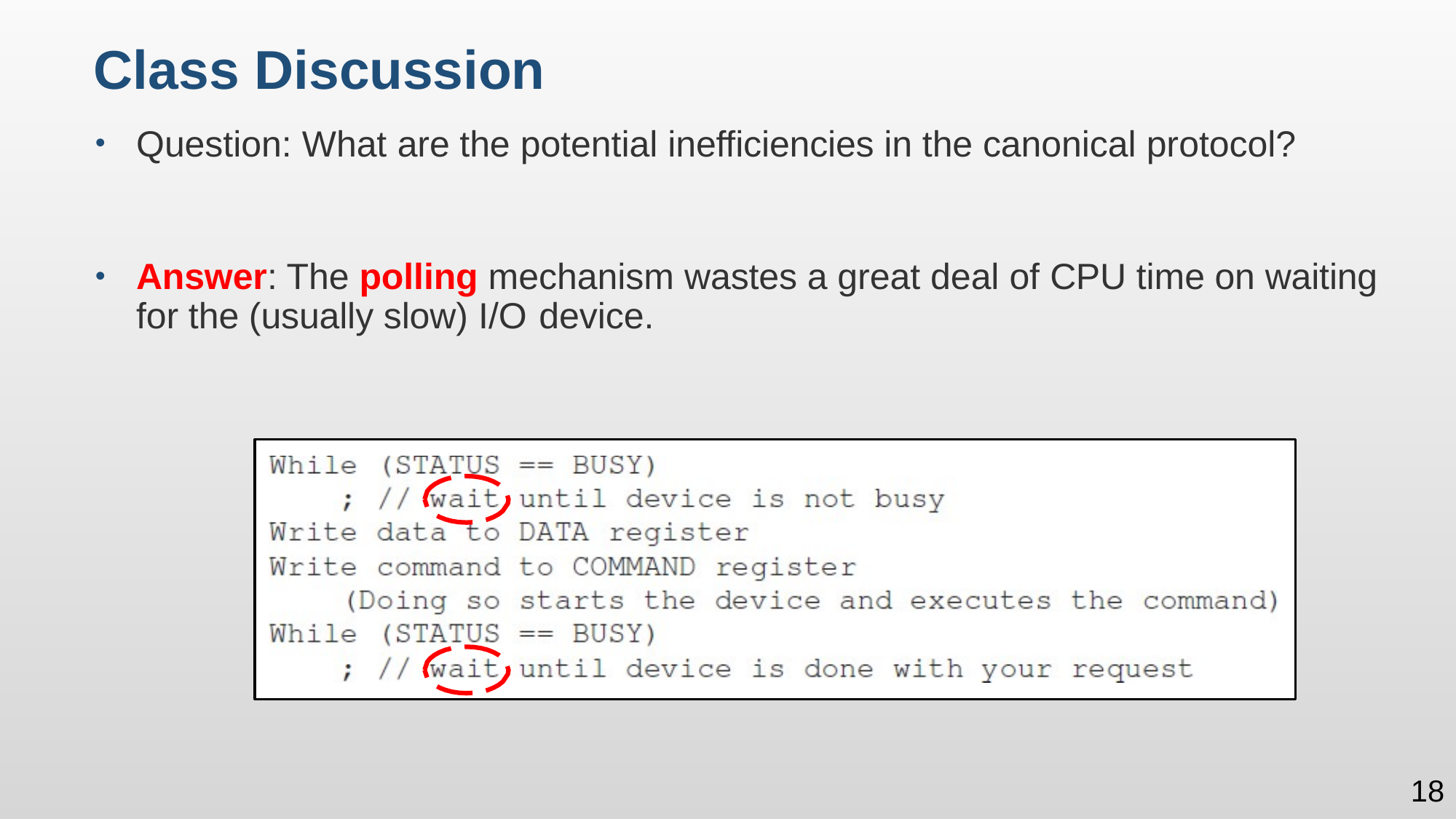

Class Discussion
Question: What are the potential inefficiencies in the canonical protocol?

Answer: The polling mechanism wastes a great deal of CPU time on waiting for the (usually slow) I/O device.

18